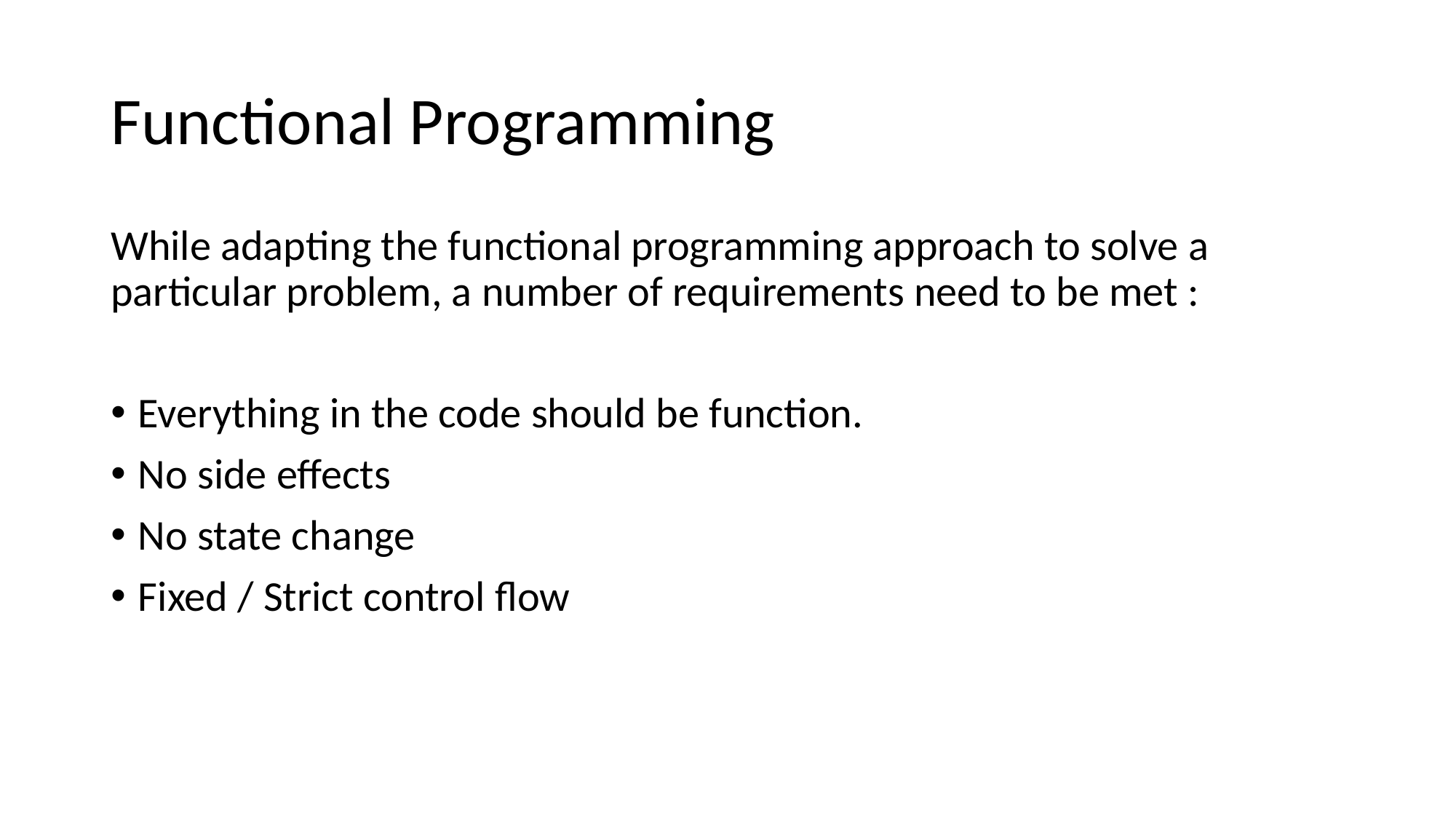

# Functional Programming
While adapting the functional programming approach to solve a particular problem, a number of requirements need to be met :

Everything in the code should be function.
No side effects
No state change
Fixed / Strict control flow